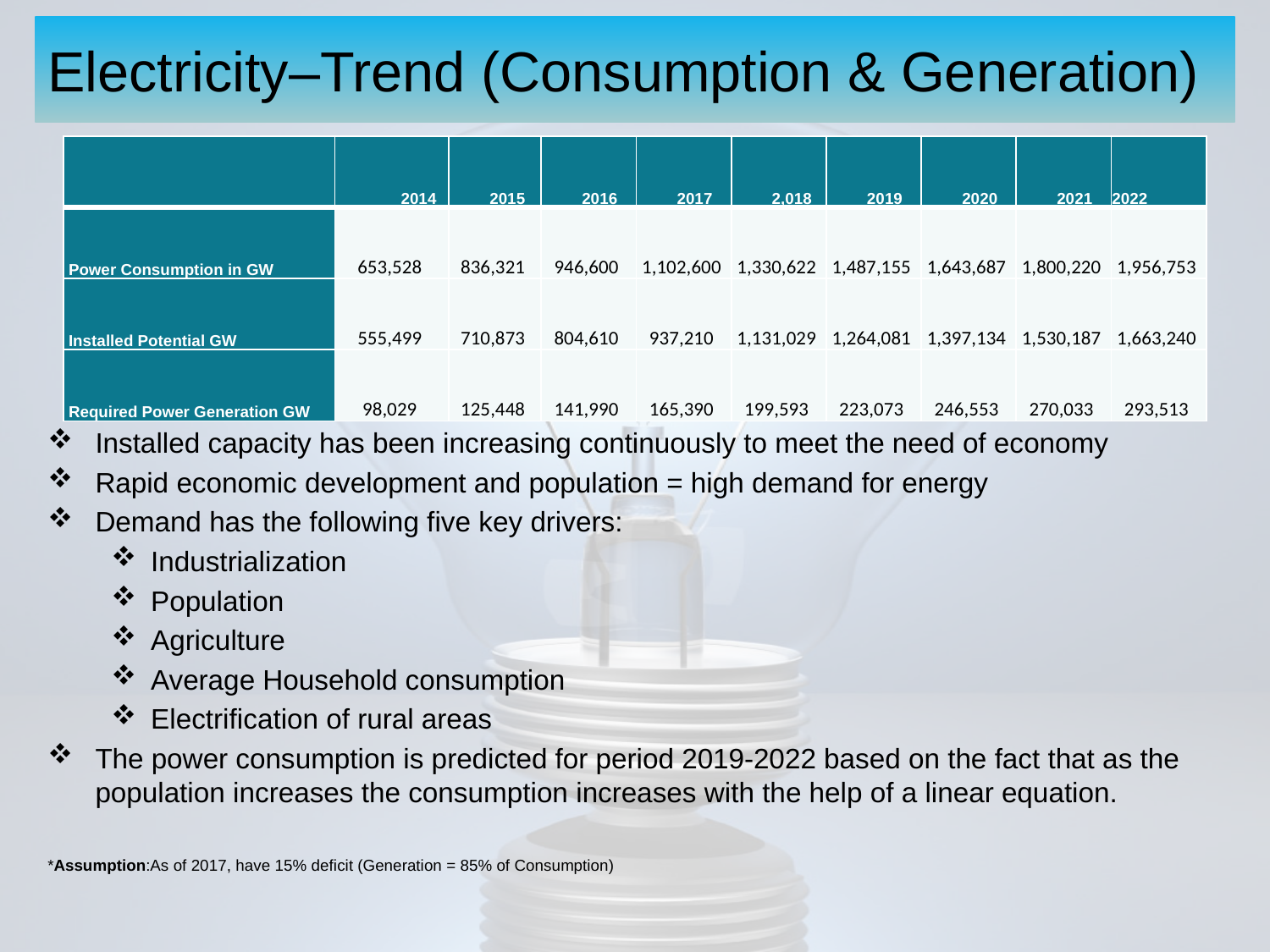

# Electricity–Trend (Consumption & Generation)
|  | 2014 | 2015 | 2016 | 2017 | 2,018 | 2019 | 2020 | 2021 | 2022 |
| --- | --- | --- | --- | --- | --- | --- | --- | --- | --- |
| Power Consumption in GW | 653,528 | 836,321 | 946,600 | 1,102,600 | 1,330,622 | 1,487,155 | 1,643,687 | 1,800,220 | 1,956,753 |
| Installed Potential GW | 555,499 | 710,873 | 804,610 | 937,210 | 1,131,029 | 1,264,081 | 1,397,134 | 1,530,187 | 1,663,240 |
| Required Power Generation GW | 98,029 | 125,448 | 141,990 | 165,390 | 199,593 | 223,073 | 246,553 | 270,033 | 293,513 |
Installed capacity has been increasing continuously to meet the need of economy
Rapid economic development and population = high demand for energy
Demand has the following five key drivers:
Industrialization
Population
Agriculture
Average Household consumption
Electrification of rural areas
The power consumption is predicted for period 2019-2022 based on the fact that as the population increases the consumption increases with the help of a linear equation.

*Assumption:As of 2017, have 15% deficit (Generation = 85% of Consumption)